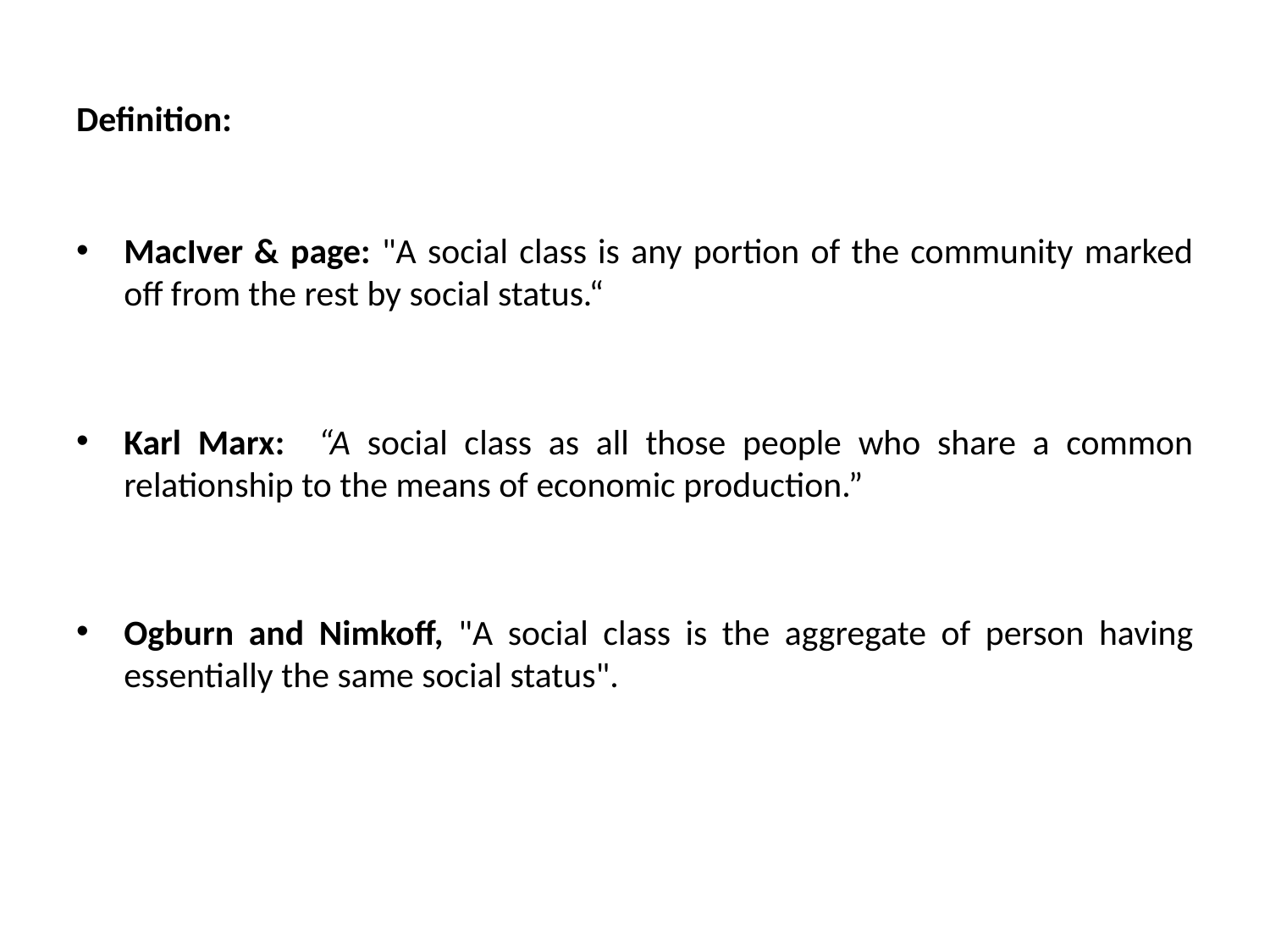

# Definition:
MacIver & page: "A social class is any portion of the community marked off from the rest by social status.“

Karl Marx:  “A social class as all those people who share a common relationship to the means of economic production.”

Ogburn and Nimkoff, "A social class is the aggregate of person having essentially the same social status".